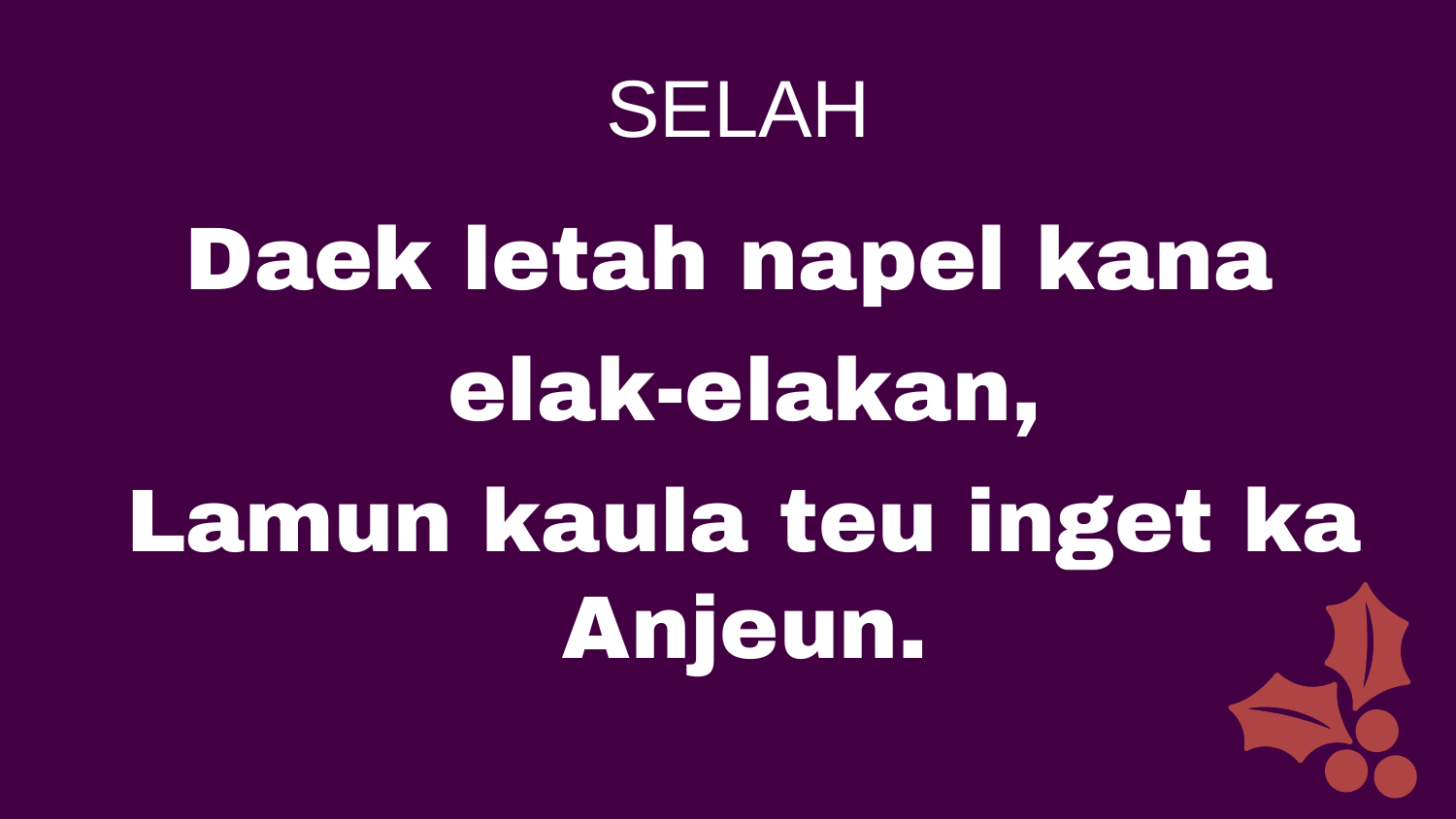

SELAH
Daek letah napel kana
elak-elakan,
Lamun kaula teu inget ka Anjeun.